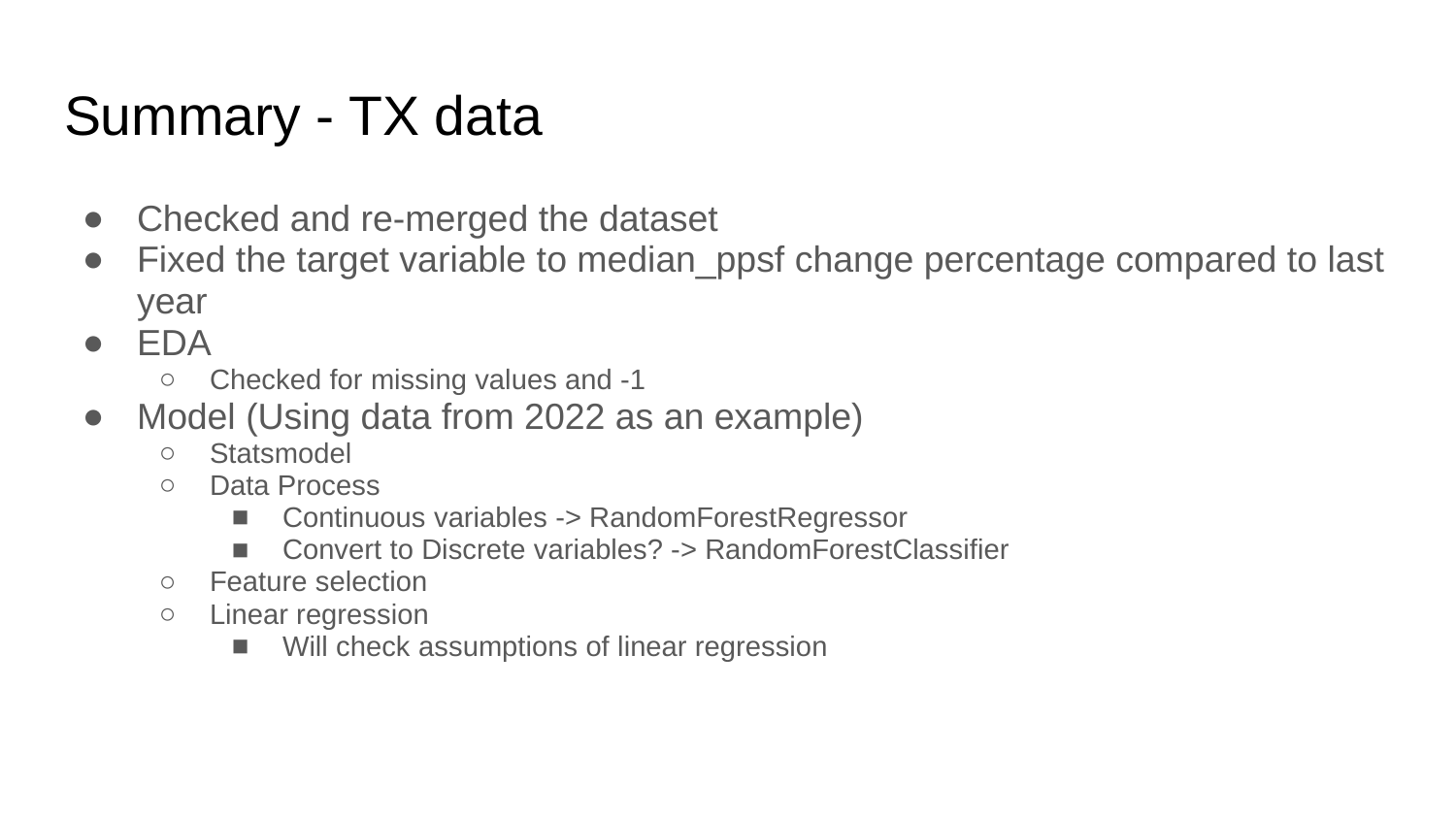

# Summary - TX data
Checked and re-merged the dataset
Fixed the target variable to median_ppsf change percentage compared to last year
EDA
Checked for missing values and -1
Model (Using data from 2022 as an example)
Statsmodel
Data Process
Continuous variables -> RandomForestRegressor
Convert to Discrete variables? -> RandomForestClassifier
Feature selection
Linear regression
Will check assumptions of linear regression